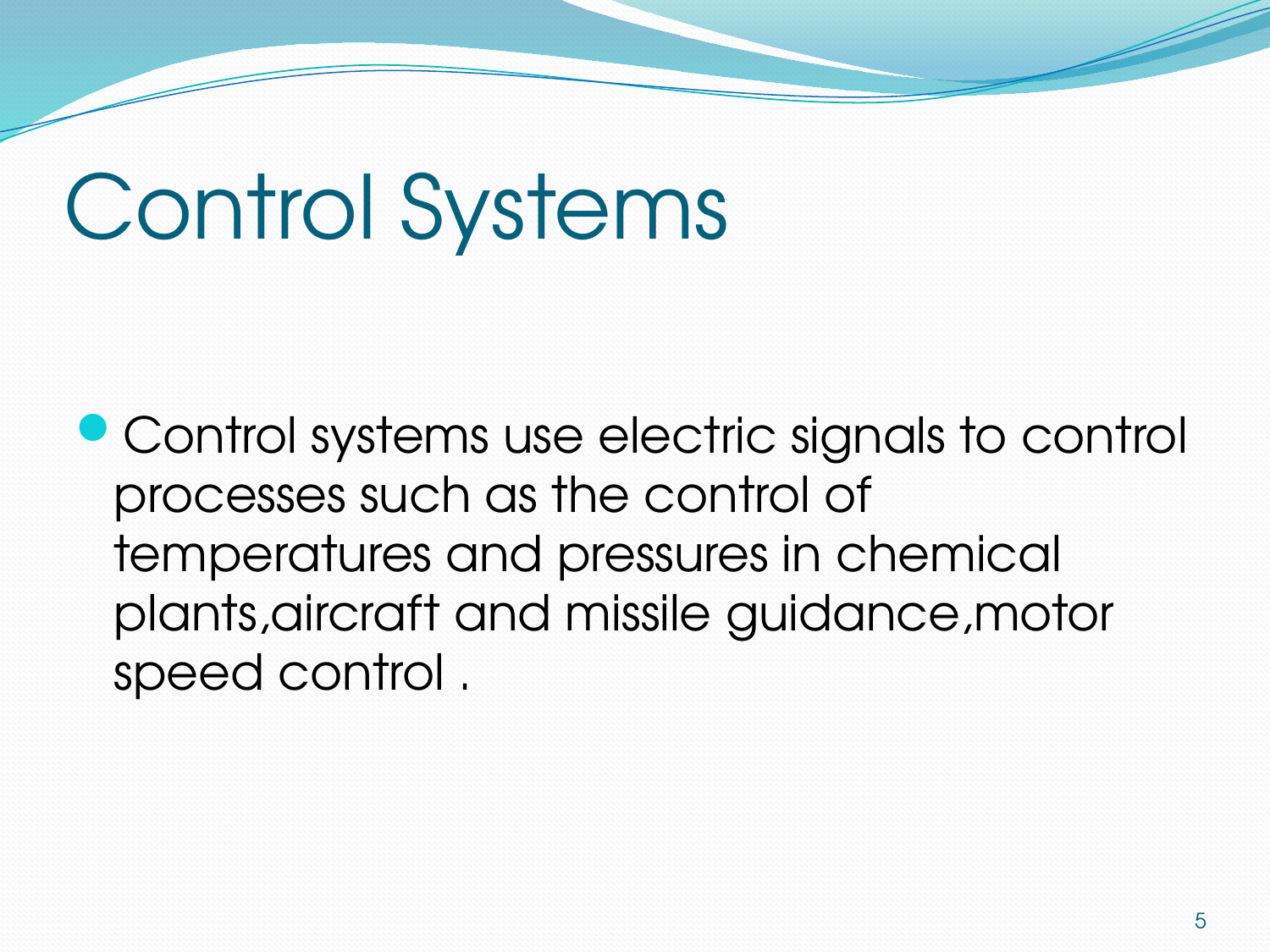

# Control Systems

Control systems use electric signals to control processes such as the control of temperatures and pressures in chemical plants,aircraft and missile guidance,motor speed control .
5